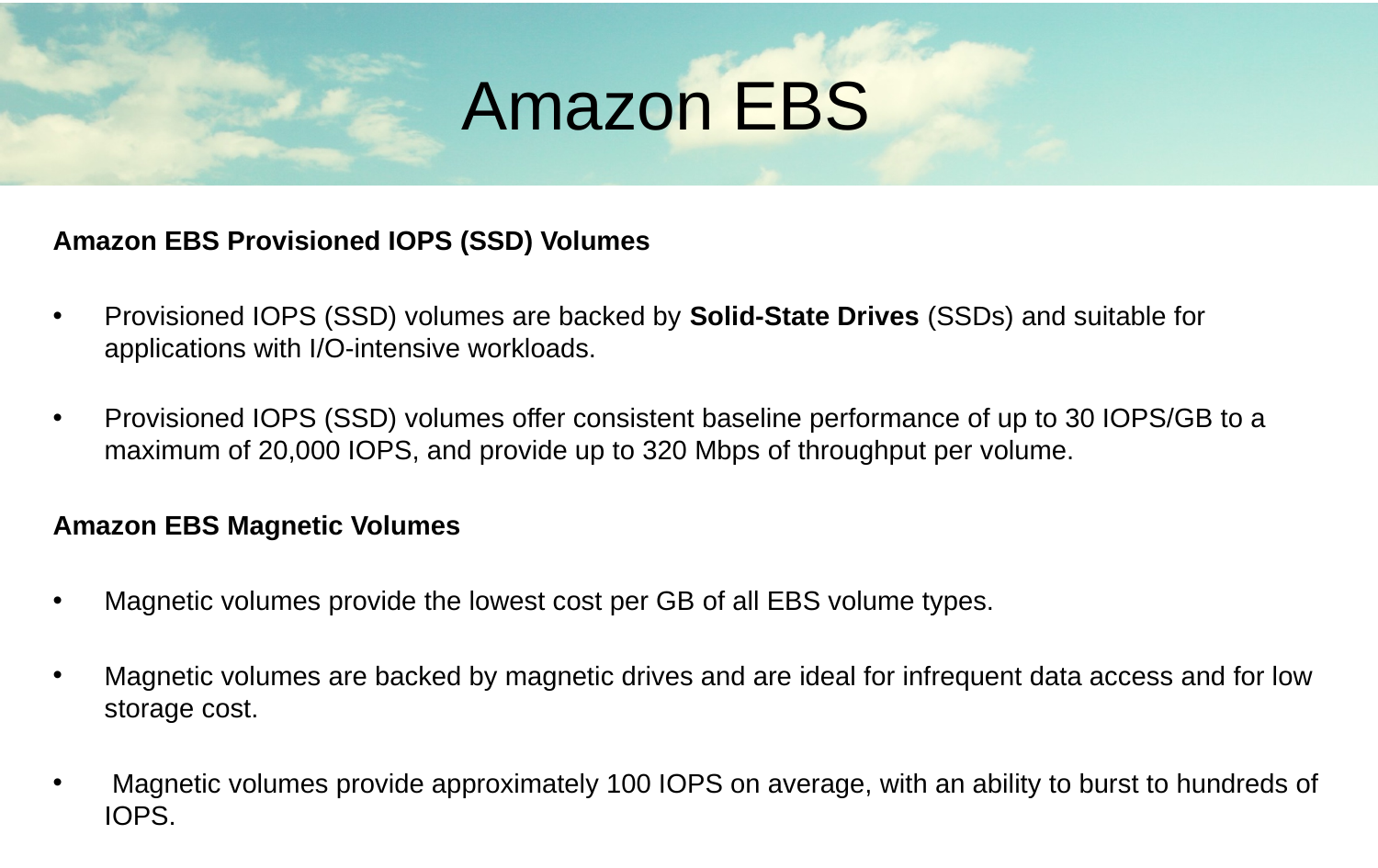

Amazon EBS
Amazon EBS Provisioned IOPS (SSD) Volumes

Provisioned IOPS (SSD) volumes are backed by Solid-State Drives (SSDs) and suitable for applications with I/O-intensive workloads.
Provisioned IOPS (SSD) volumes offer consistent baseline performance of up to 30 IOPS/GB to a maximum of 20,000 IOPS, and provide up to 320 Mbps of throughput per volume.

Amazon EBS Magnetic Volumes

Magnetic volumes provide the lowest cost per GB of all EBS volume types.

Magnetic volumes are backed by magnetic drives and are ideal for infrequent data access and for low storage cost.

 Magnetic volumes provide approximately 100 IOPS on average, with an ability to burst to hundreds of IOPS.

#